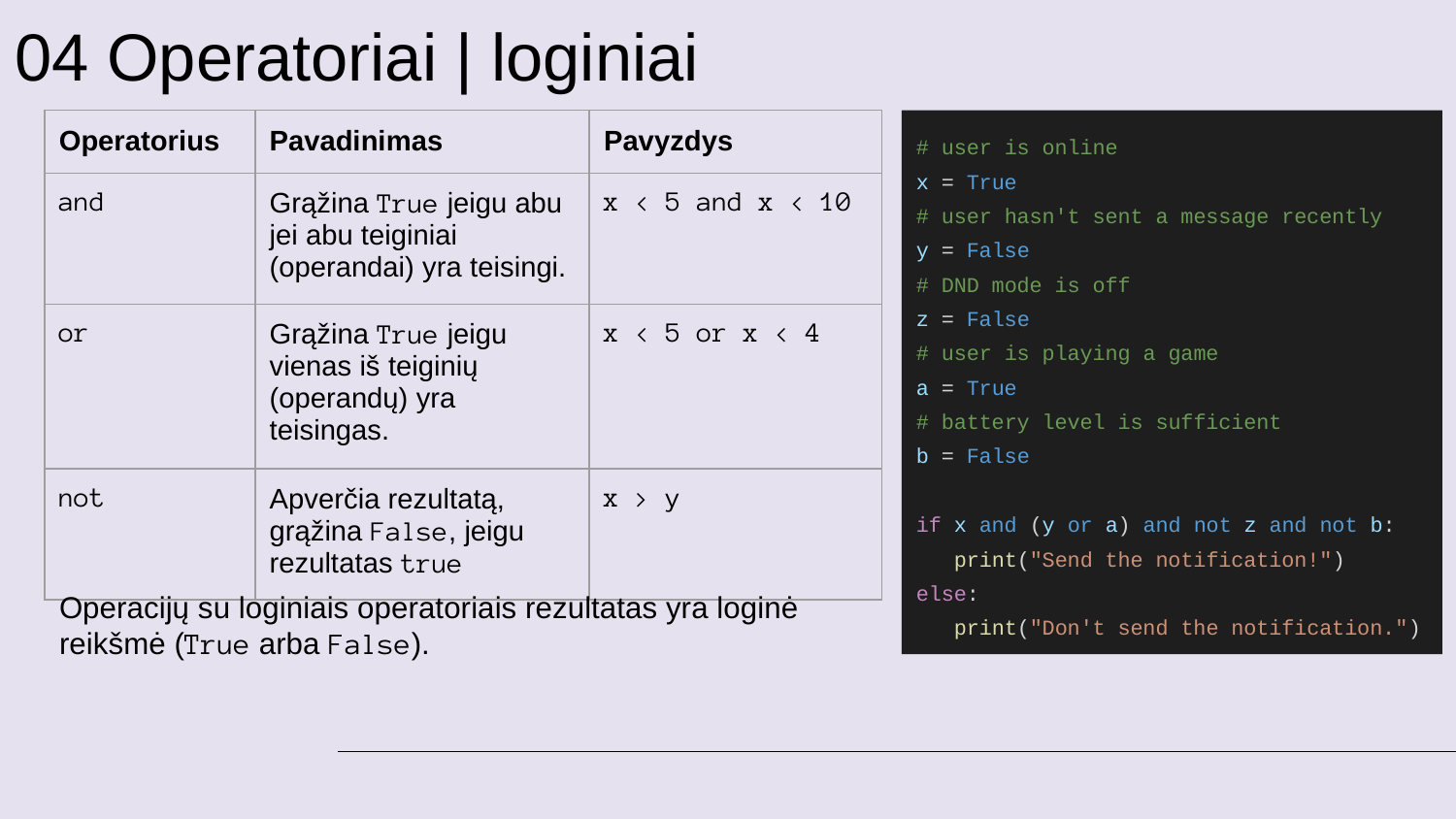

04 Operatoriai | loginiai
# user is online
x = True
# user hasn't sent a message recently
y = False
# DND mode is off
z = False
# user is playing a game
a = True
# battery level is sufficient
b = False

if x and (y or a) and not z and not b:
   print("Send the notification!")
else:
   print("Don't send the notification.")
| Operatorius | Pavadinimas | Pavyzdys |
| --- | --- | --- |
| and | Grąžina True jeigu abu jei abu teiginiai (operandai) yra teisingi. | x < 5 and x < 10 |
| or | Grąžina True jeigu vienas iš teiginių (operandų) yra teisingas. | x < 5 or x < 4 |
| not | Apverčia rezultatą, grąžina False, jeigu rezultatas true | x > y |
Operacijų su loginiais operatoriais rezultatas yra loginė reikšmė (True arba False).